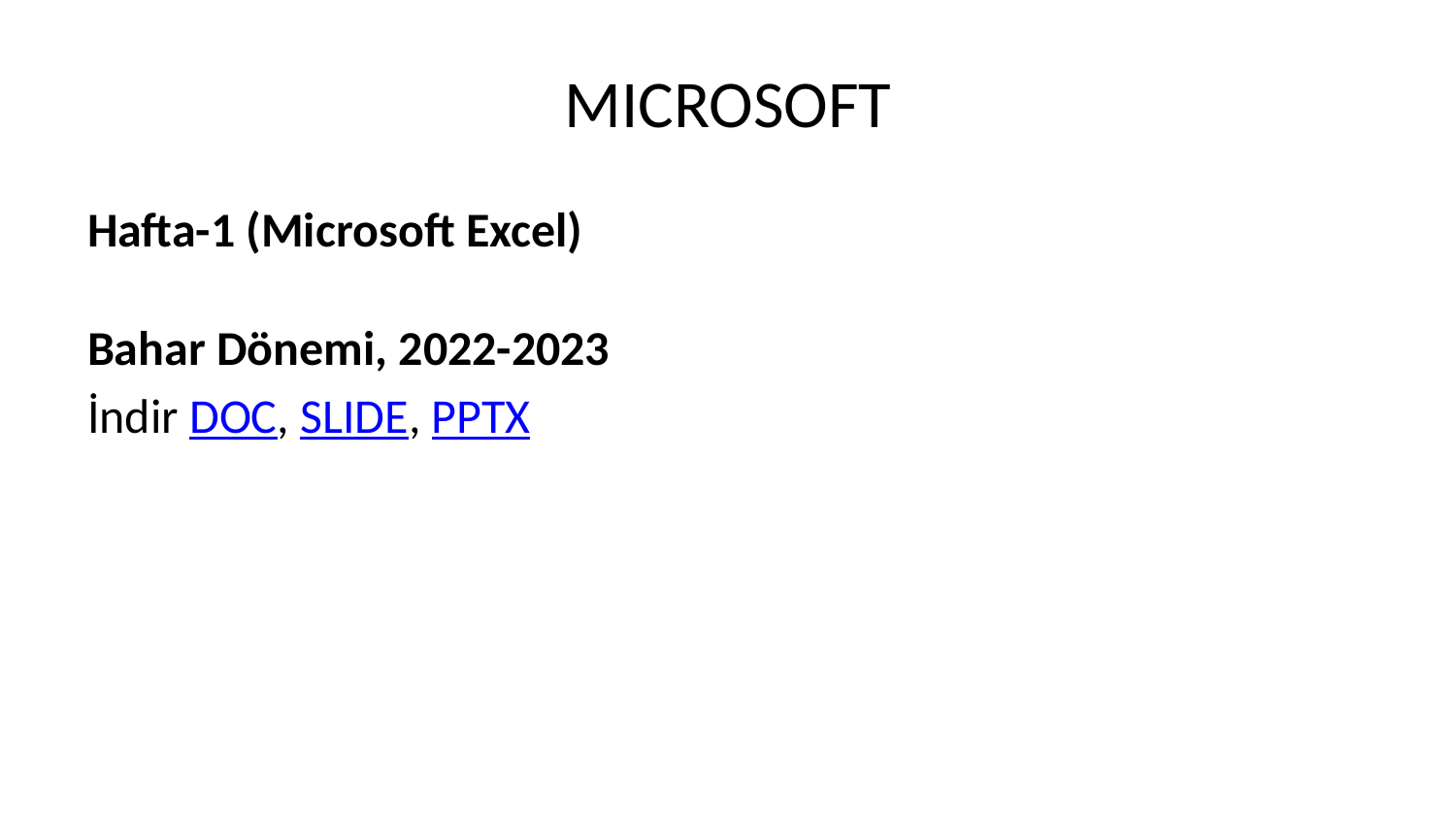

# MICROSOFT
Hafta-1 (Microsoft Excel)
Bahar Dönemi, 2022-2023
İndir DOC, SLIDE, PPTX